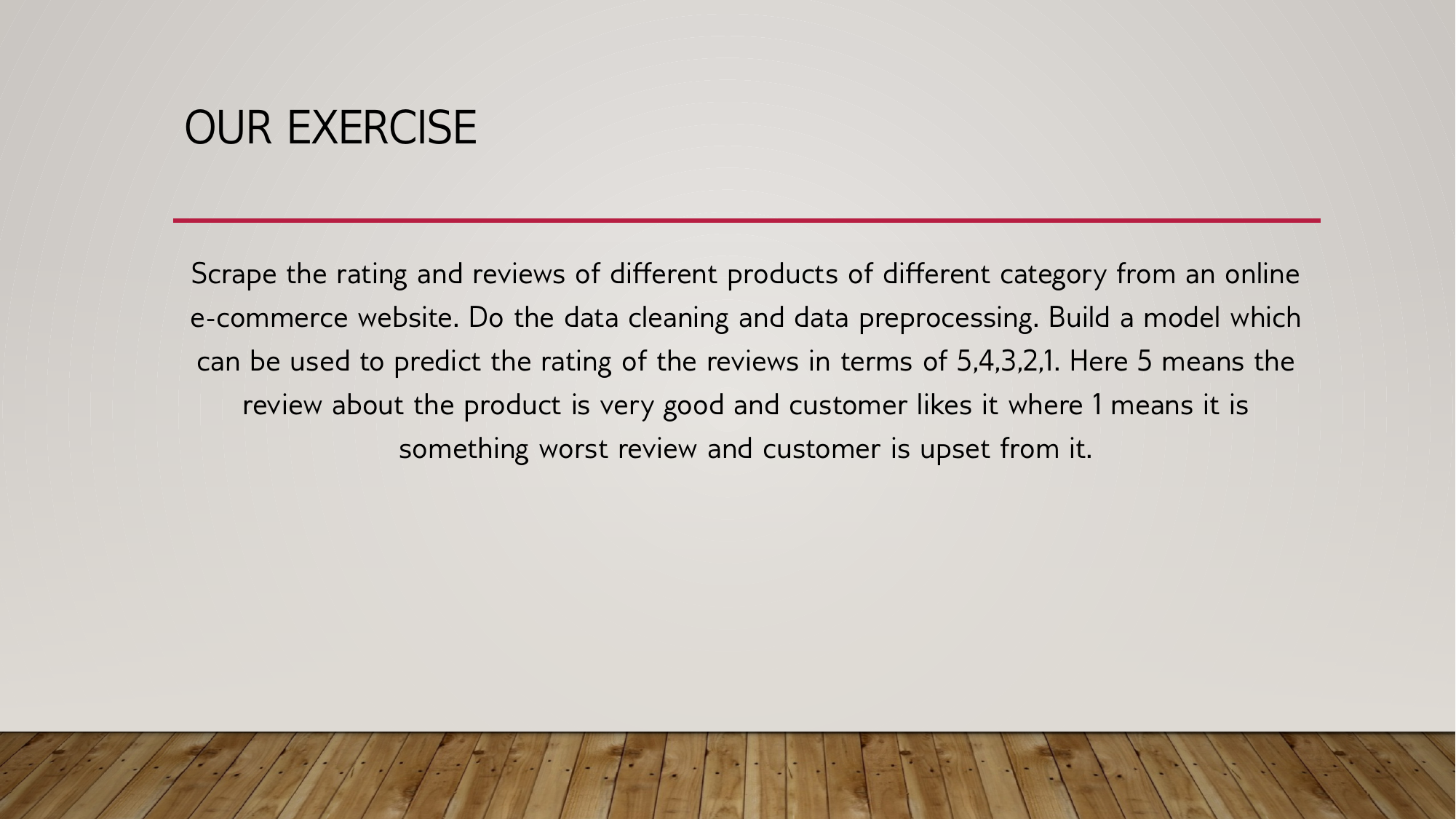

# Our Exercise
Scrape the rating and reviews of different products of different category from an online e-commerce website. Do the data cleaning and data preprocessing. Build a model which can be used to predict the rating of the reviews in terms of 5,4,3,2,1. Here 5 means the review about the product is very good and customer likes it where 1 means it is something worst review and customer is upset from it.